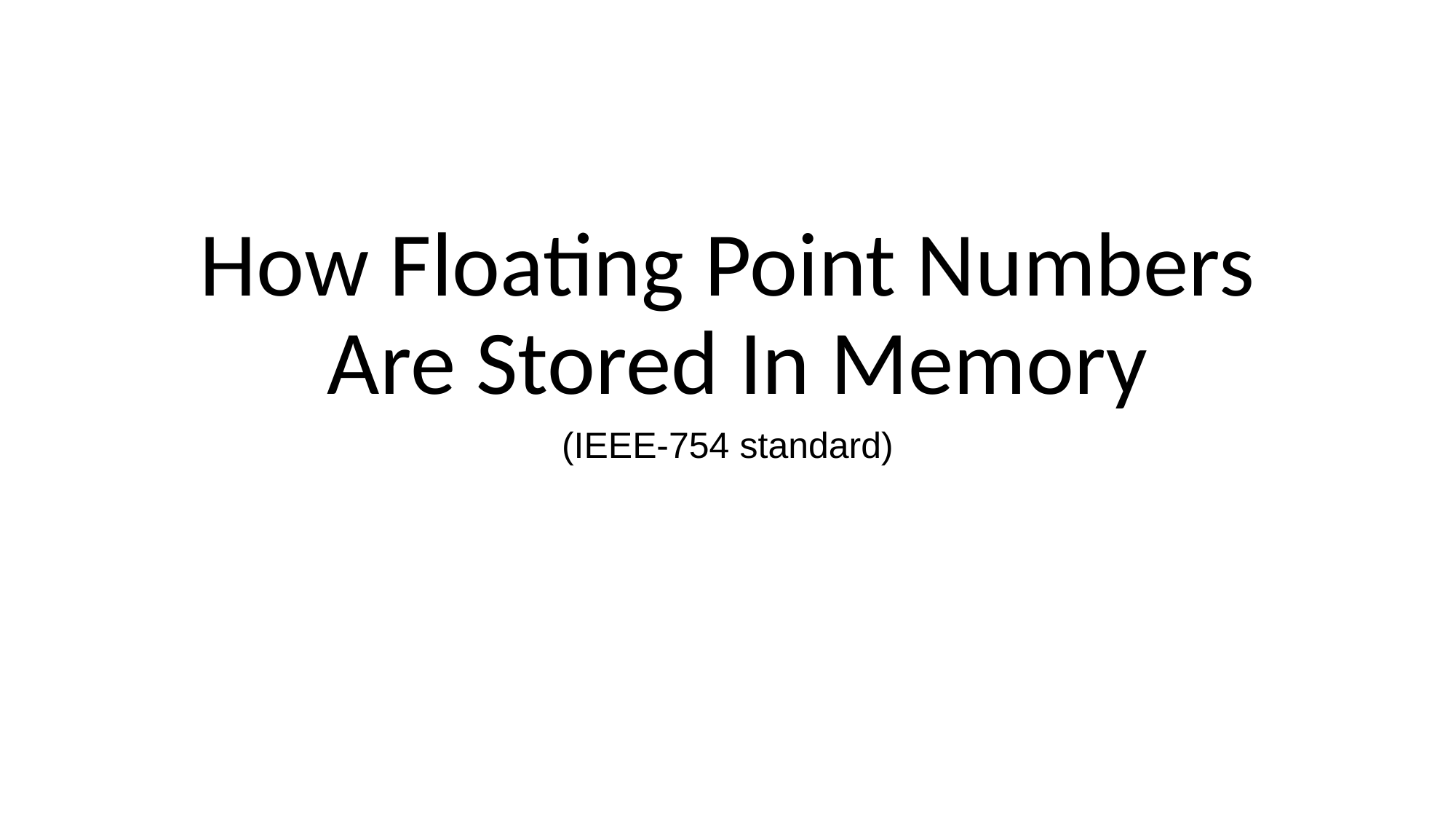

# How Floating Point Numbers Are Stored In Memory
(IEEE-754 standard)